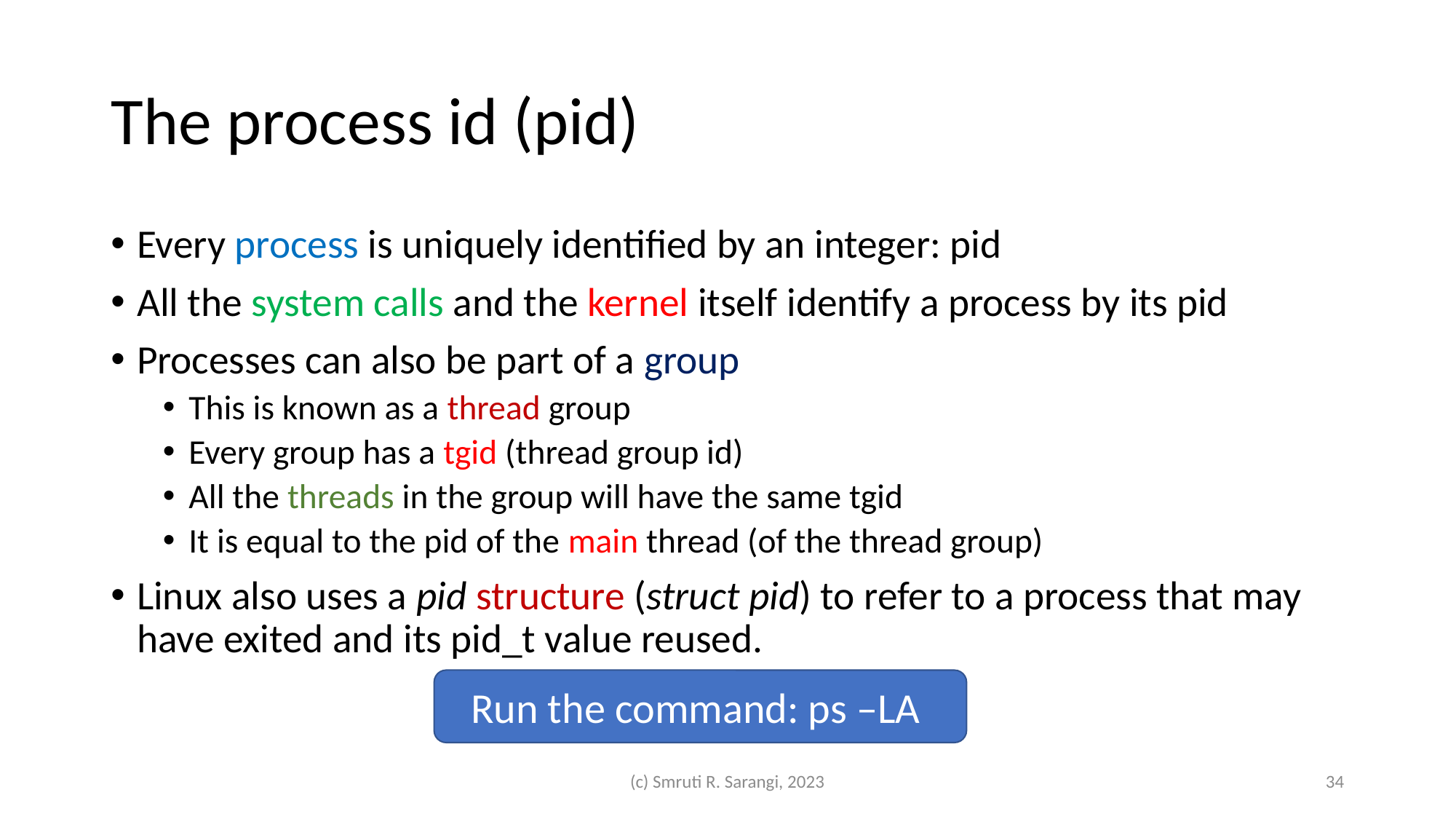

# The process id (pid)
Every process is uniquely identified by an integer: pid
All the system calls and the kernel itself identify a process by its pid
Processes can also be part of a group
This is known as a thread group
Every group has a tgid (thread group id)
All the threads in the group will have the same tgid
It is equal to the pid of the main thread (of the thread group)
Linux also uses a pid structure (struct pid) to refer to a process that may have exited and its pid_t value reused.
Run the command: ps –LA
(c) Smruti R. Sarangi, 2023
34